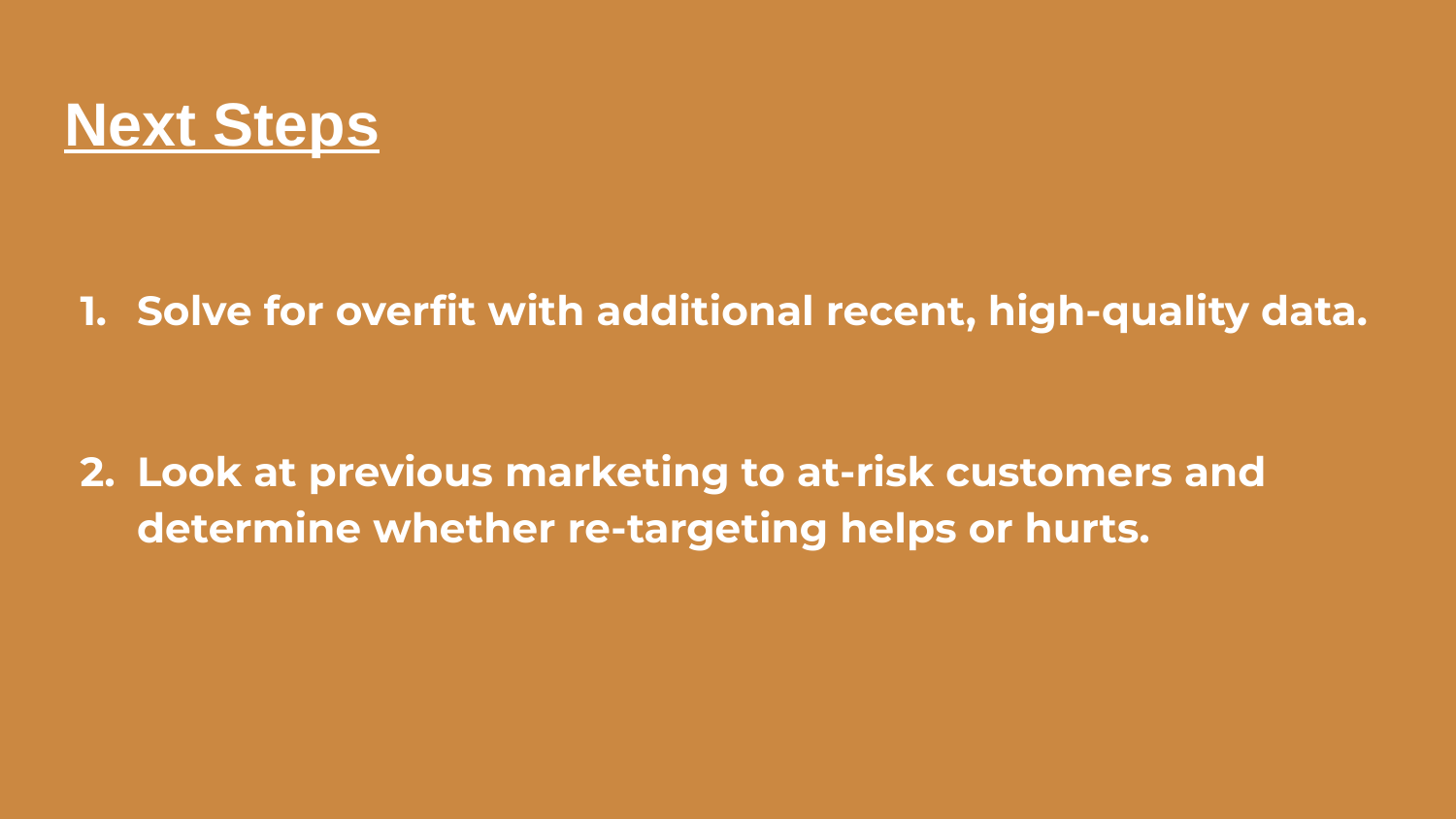

# Next Steps
Solve for overfit with additional recent, high-quality data.

Look at previous marketing to at-risk customers and determine whether re-targeting helps or hurts.